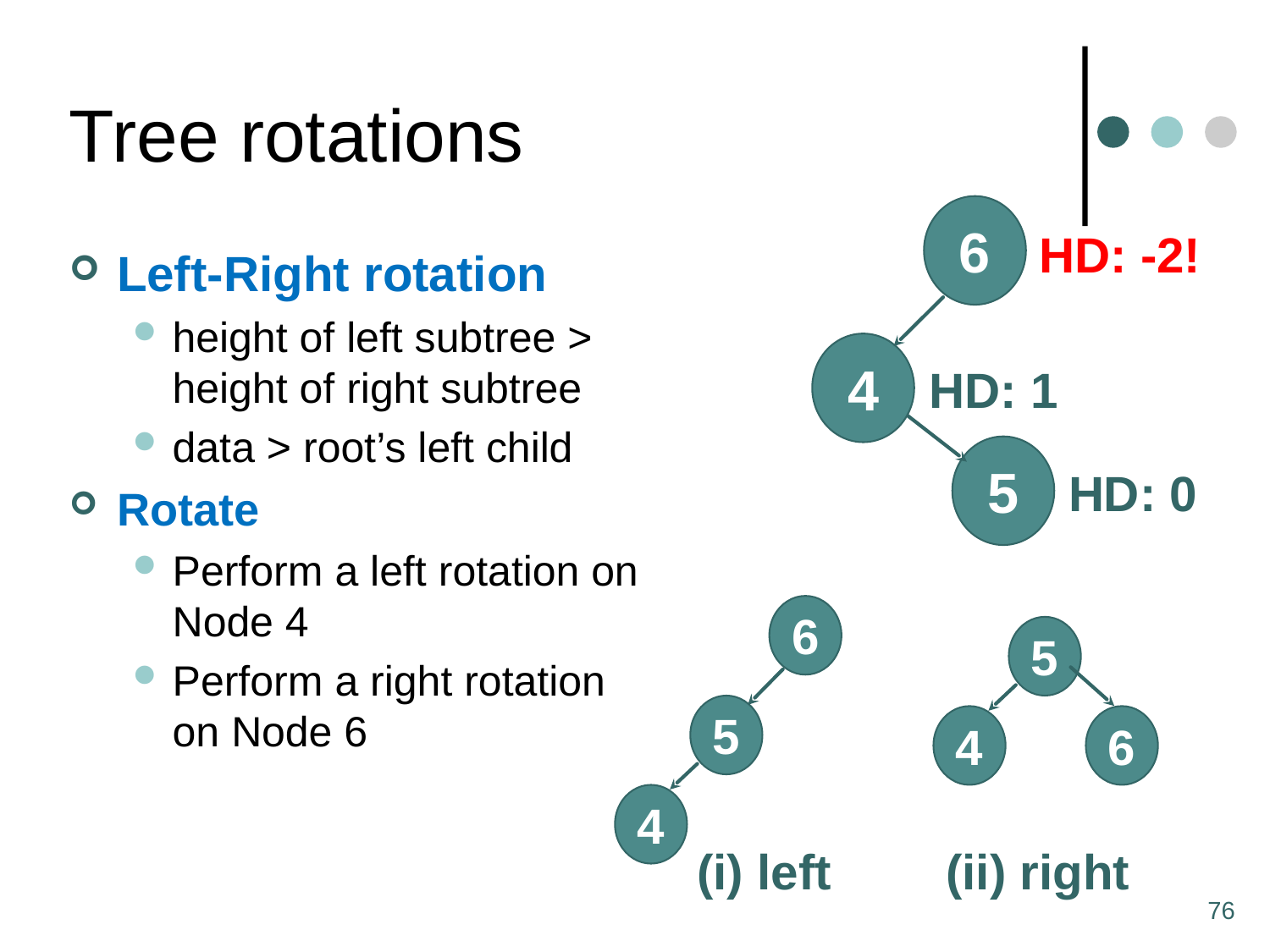

# Tree rotations
6

4

5
HD: -2!
Left-Right rotation
height of left subtree > height of right subtree
data > root’s left child
Rotate
Perform a left rotation on Node 4
Perform a right rotation on Node 6
HD: 1
HD: 0
2
6

5

4
5

4
6
(i) left
(ii) right
76